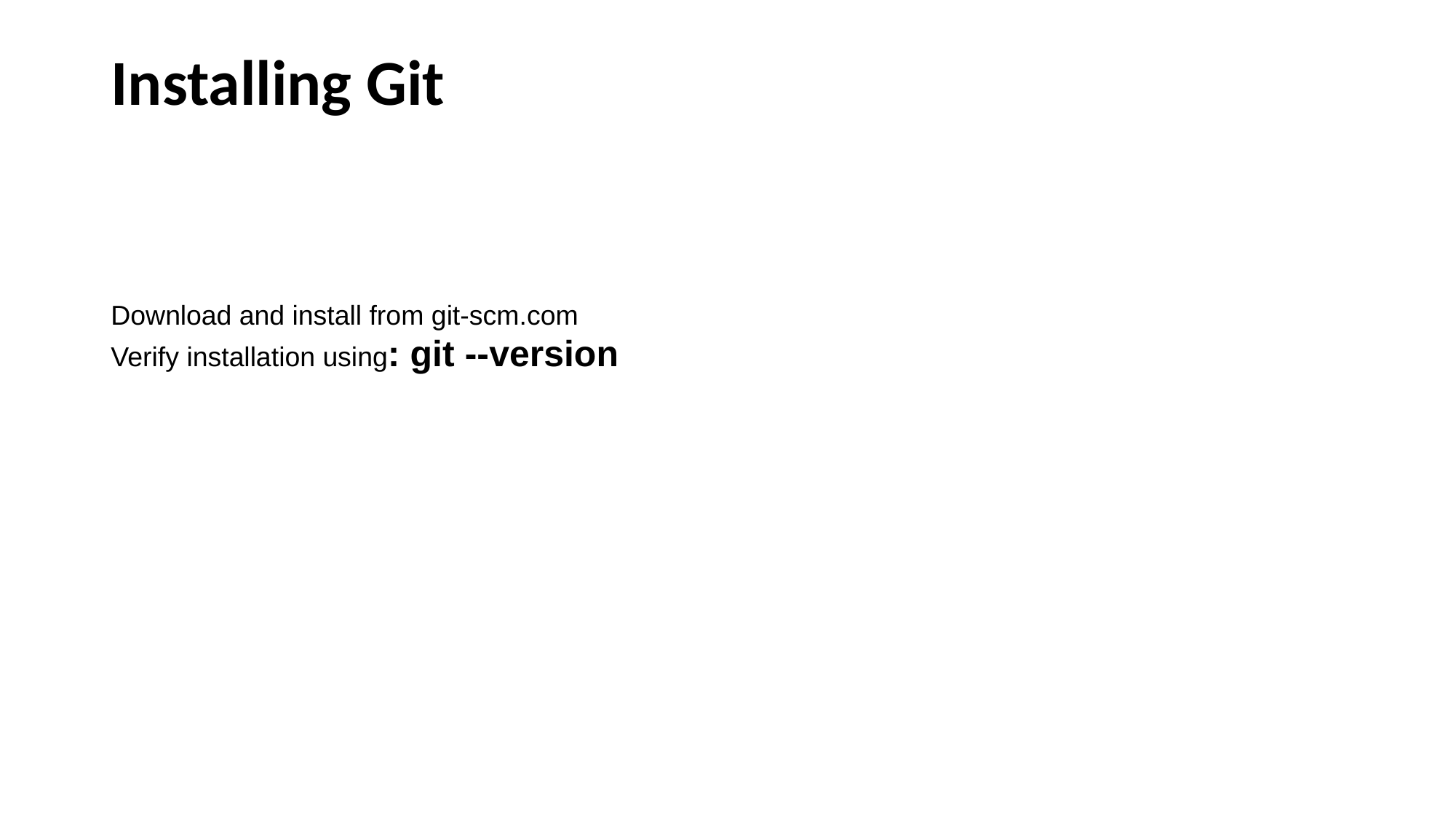

# Installing Git

Download and install from git-scm.com
Verify installation using: git --version